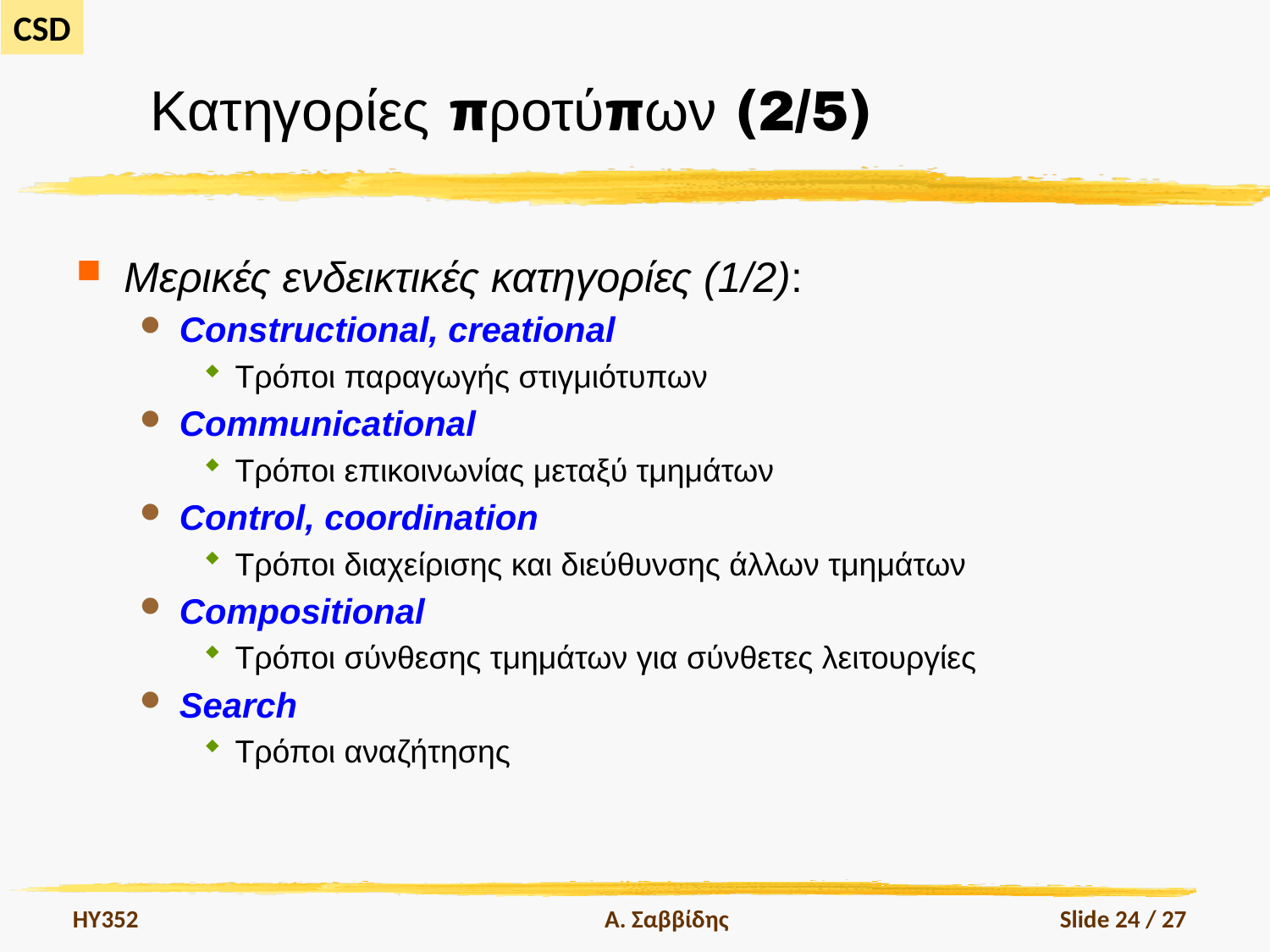

# Κατηγορίες προτύπων (2/5)
Μερικές ενδεικτικές κατηγορίες (1/2):
Constructional, creational
Τρόποι παραγωγής στιγμιότυπων
Communicational
Τρόποι επικοινωνίας μεταξύ τμημάτων
Control, coordination
Τρόποι διαχείρισης και διεύθυνσης άλλων τμημάτων
Compositional
Τρόποι σύνθεσης τμημάτων για σύνθετες λειτουργίες
Search
Τρόποι αναζήτησης
HY352
Α. Σαββίδης
Slide 24 / 27